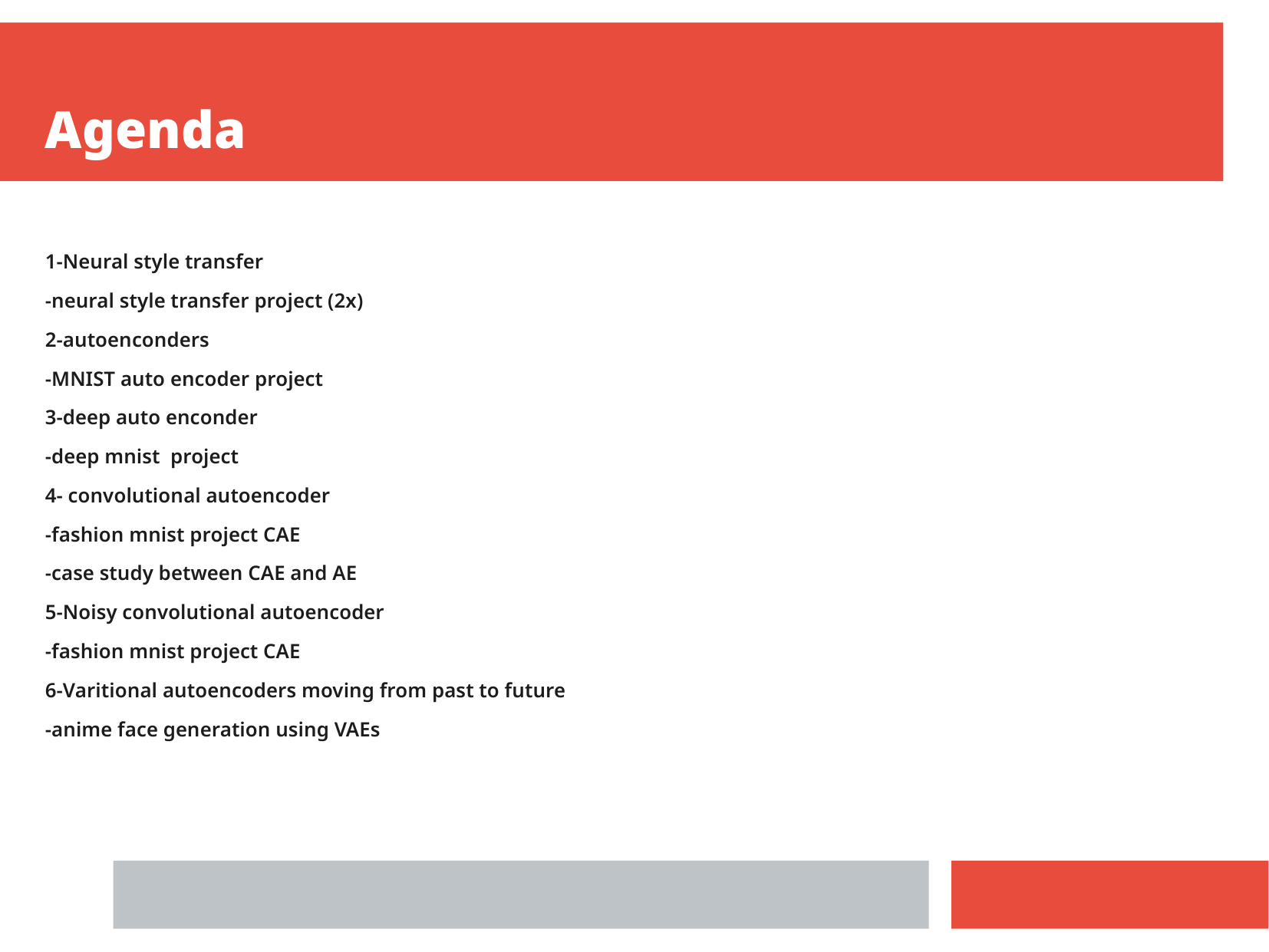

Agenda
1-Neural style transfer
-neural style transfer project (2x)
2-autoenconders
-MNIST auto encoder project
3-deep auto enconder
-deep mnist  project
4- convolutional autoencoder
-fashion mnist project CAE
-case study between CAE and AE
5-Noisy convolutional autoencoder
-fashion mnist project CAE
6-Varitional autoencoders moving from past to future
-anime face generation using VAEs